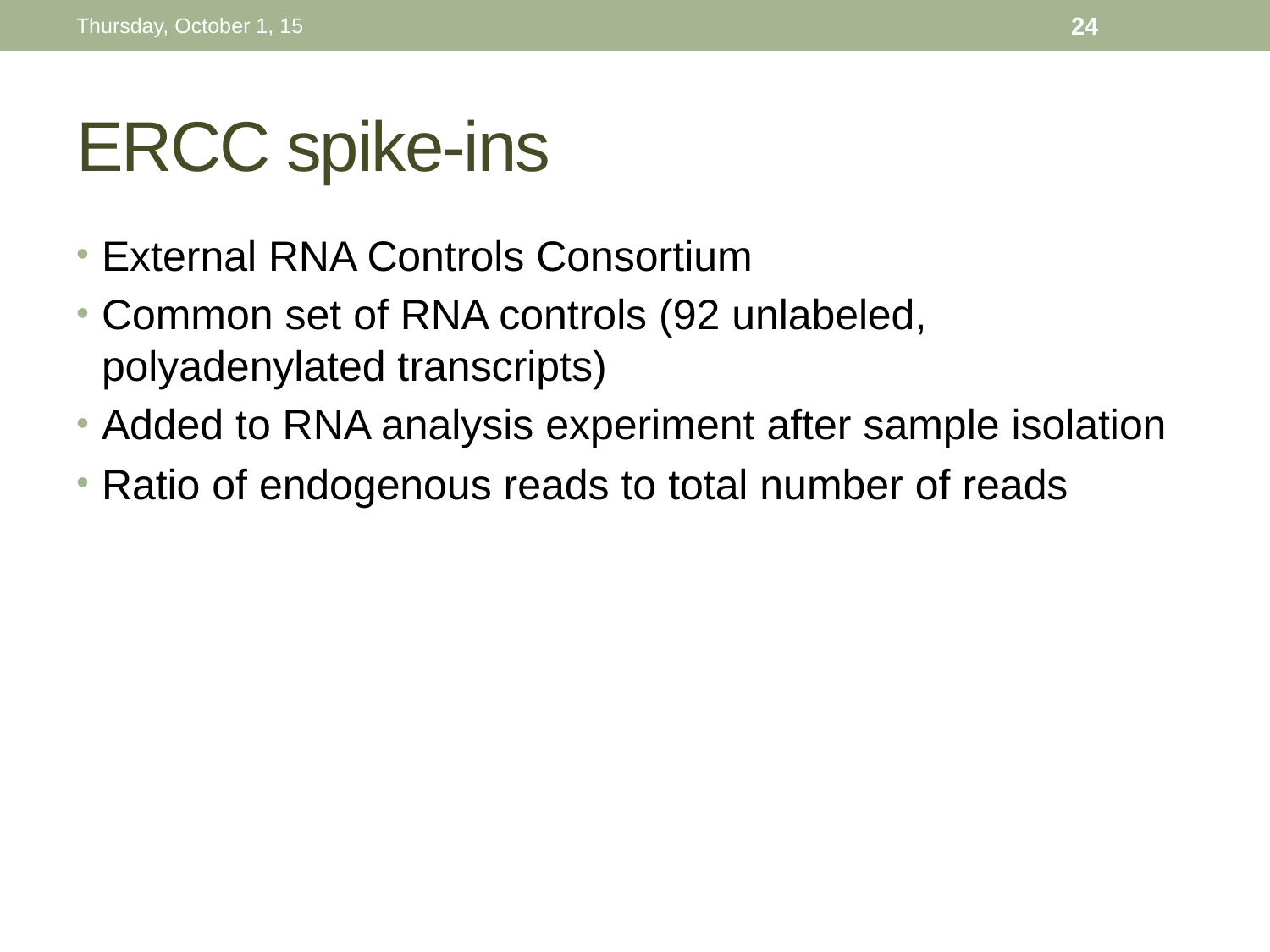

Thursday, October 1, 15
24
# ERCC spike-ins
External RNA Controls Consortium
Common set of RNA controls (92 unlabeled, polyadenylated transcripts)
Added to RNA analysis experiment after sample isolation
Ratio of endogenous reads to total number of reads